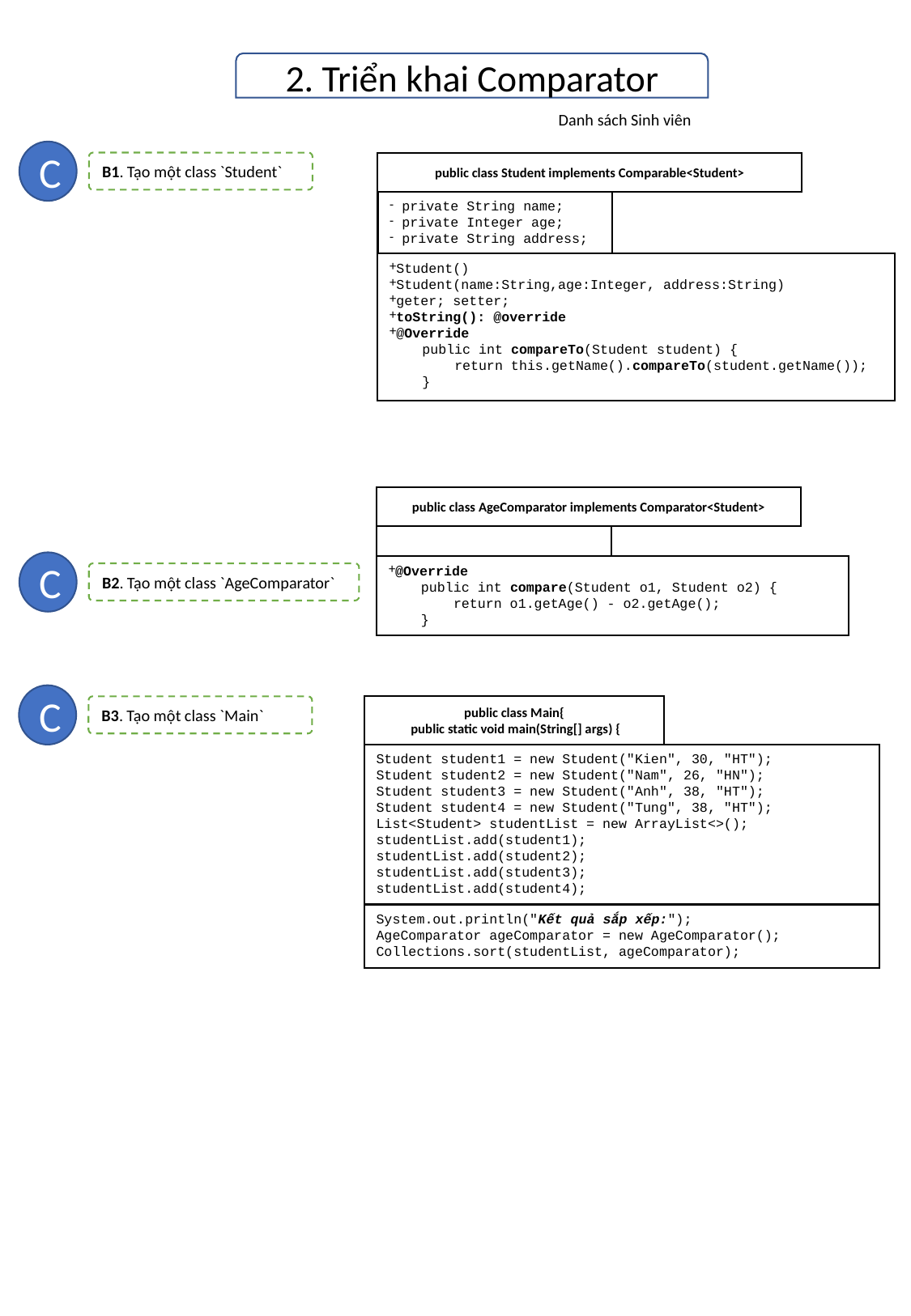

2. Triển khai Comparator
Danh sách Sinh viên
C
public class Student implements Comparable<Student>
 private String name;
 private Integer age;
 private String address;
Student()
Student(name:String,age:Integer, address:String)
geter; setter;
toString(): @override
@Override
    public int compareTo(Student student) {
        return this.getName().compareTo(student.getName());
    }
B1. Tạo một class `Student`
public class AgeComparator implements Comparator<Student>

@Override
    public int compare(Student o1, Student o2) {
        return o1.getAge() - o2.getAge();
    }
C
B2. Tạo một class `AgeComparator`
C
B3. Tạo một class `Main`
public class Main{
 public static void main(String[] args) {
Student student1 = new Student("Kien", 30, "HT");
Student student2 = new Student("Nam", 26, "HN");
Student student3 = new Student("Anh", 38, "HT");
Student student4 = new Student("Tung", 38, "HT");
List<Student> studentList = new ArrayList<>();
studentList.add(student1);
studentList.add(student2);
studentList.add(student3);
studentList.add(student4);
System.out.println("Kết quả sắp xếp:");
AgeComparator ageComparator = new AgeComparator();
Collections.sort(studentList, ageComparator);